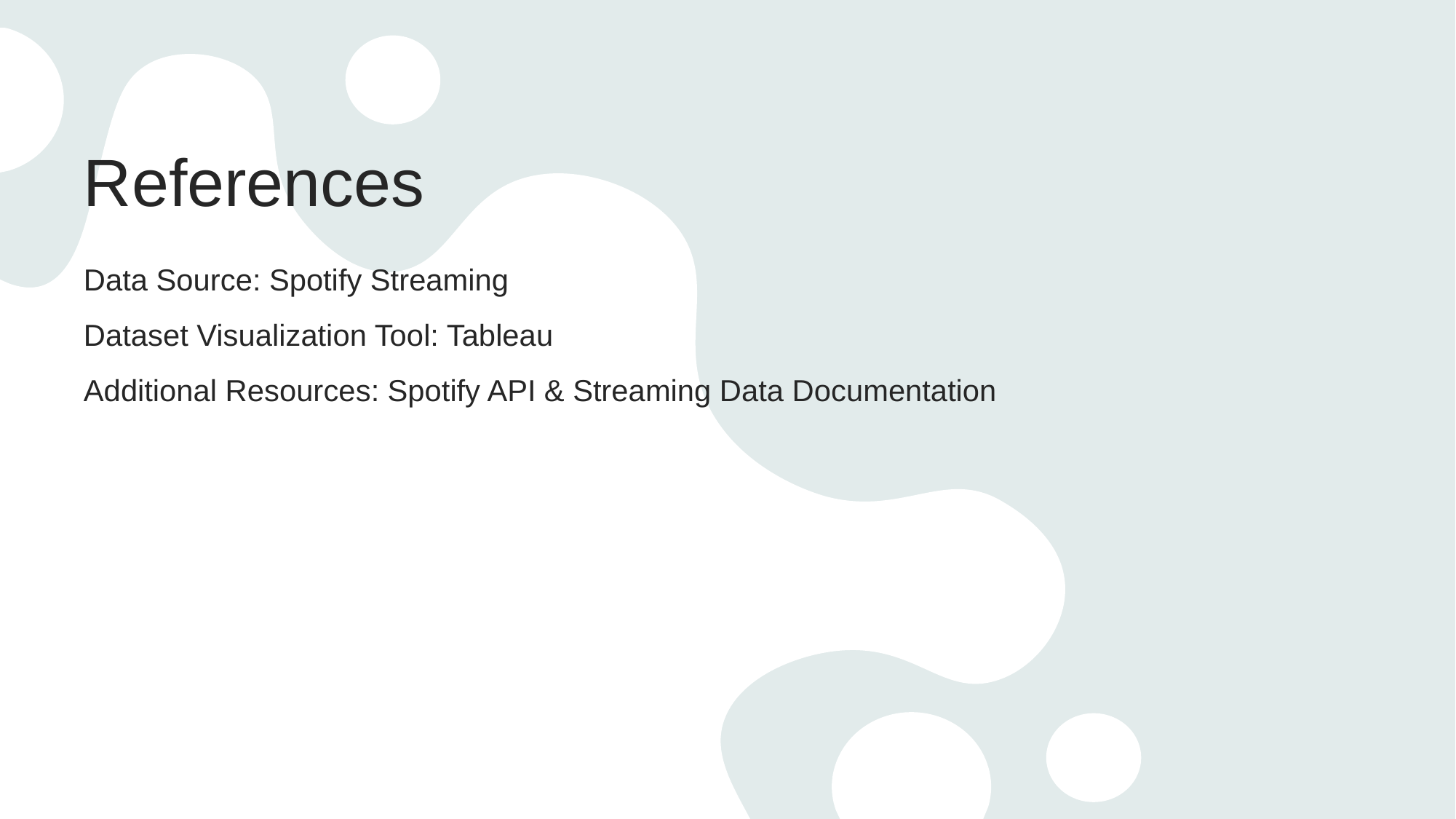

# References
Data Source: Spotify Streaming
Dataset Visualization Tool: Tableau
Additional Resources: Spotify API & Streaming Data Documentation